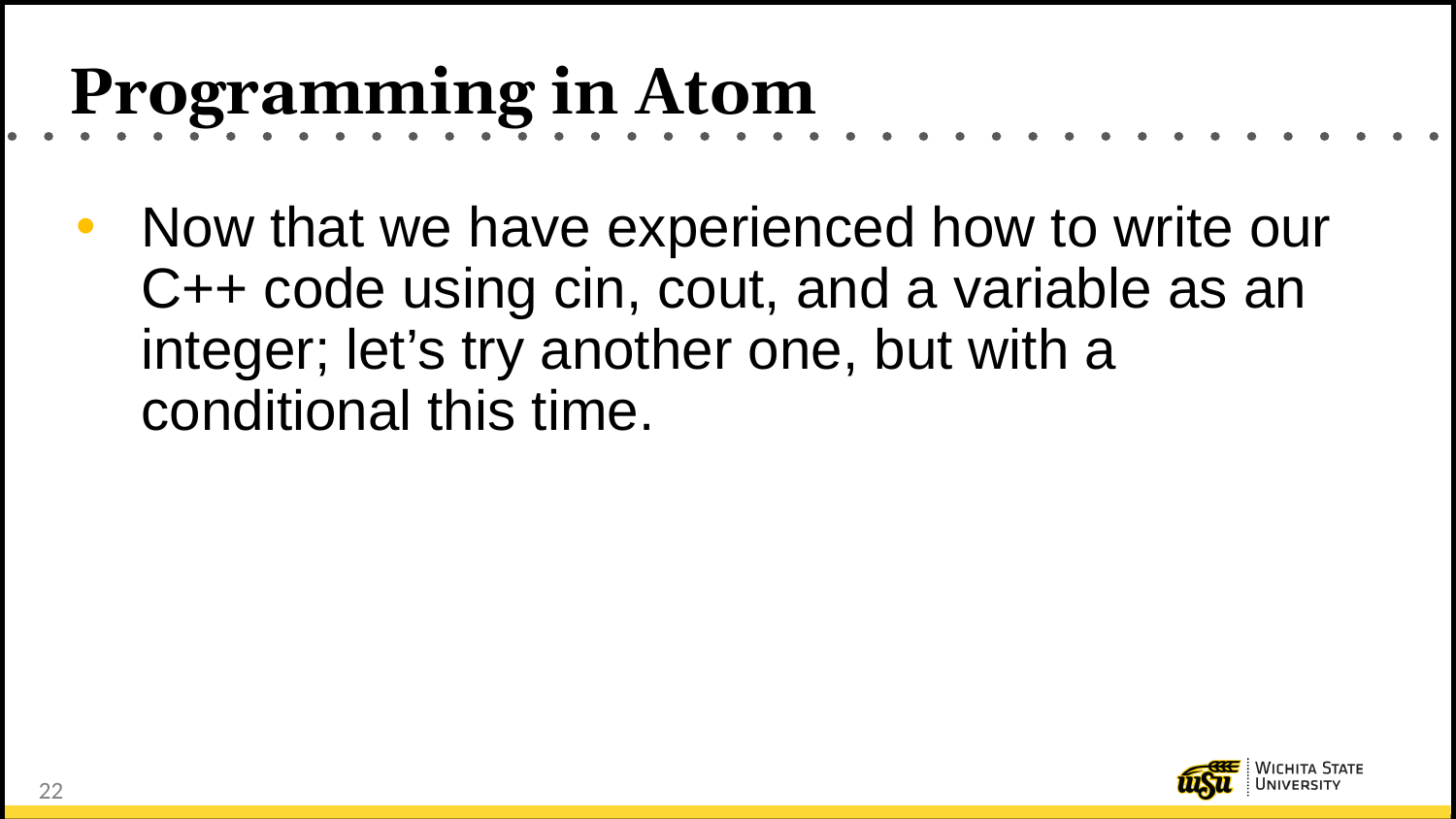

# Programming in Atom
Now that we have experienced how to write our C++ code using cin, cout, and a variable as an integer; let’s try another one, but with a conditional this time.